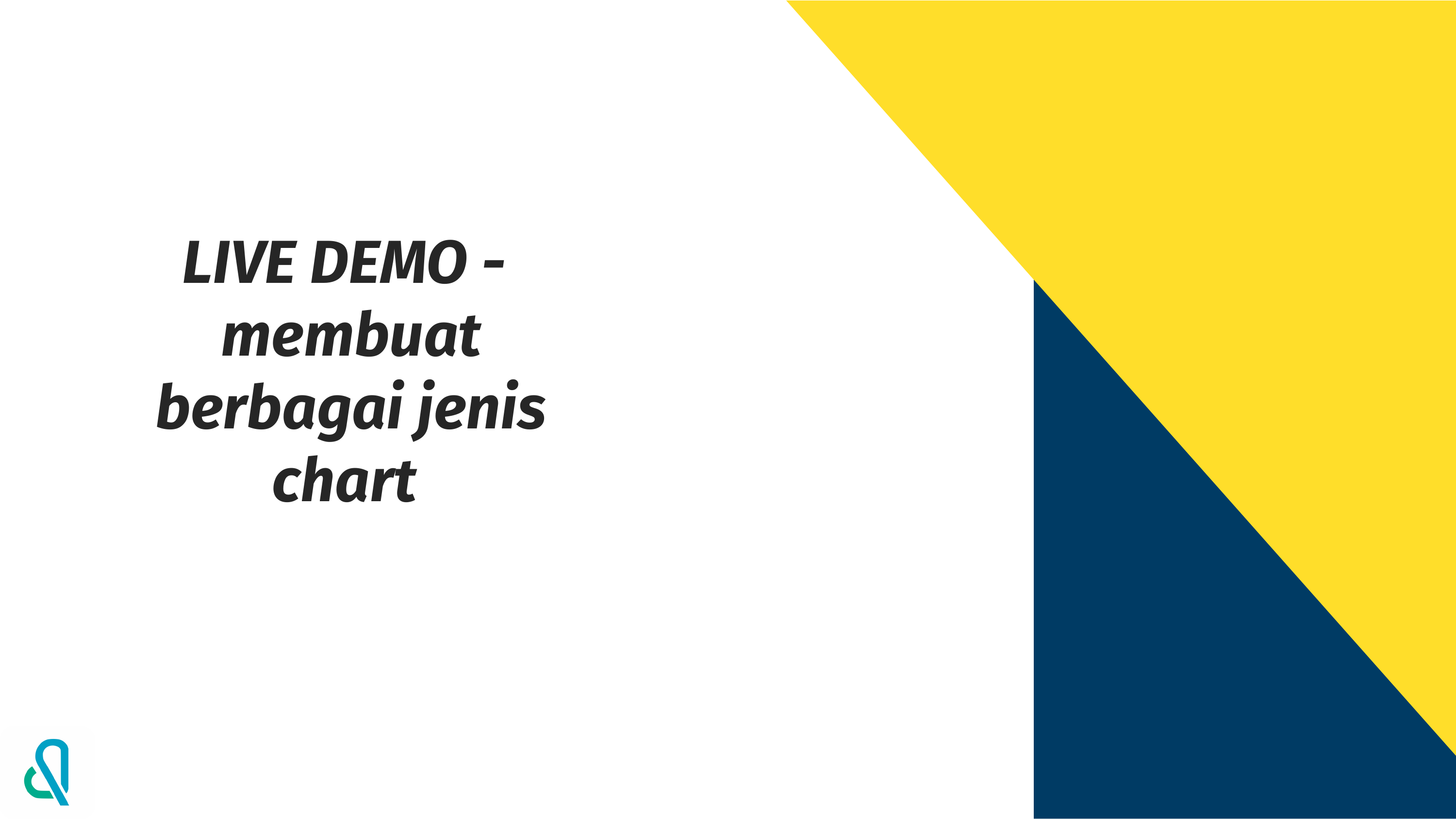

# LIVE DEMO -
membuat berbagai jenis chart